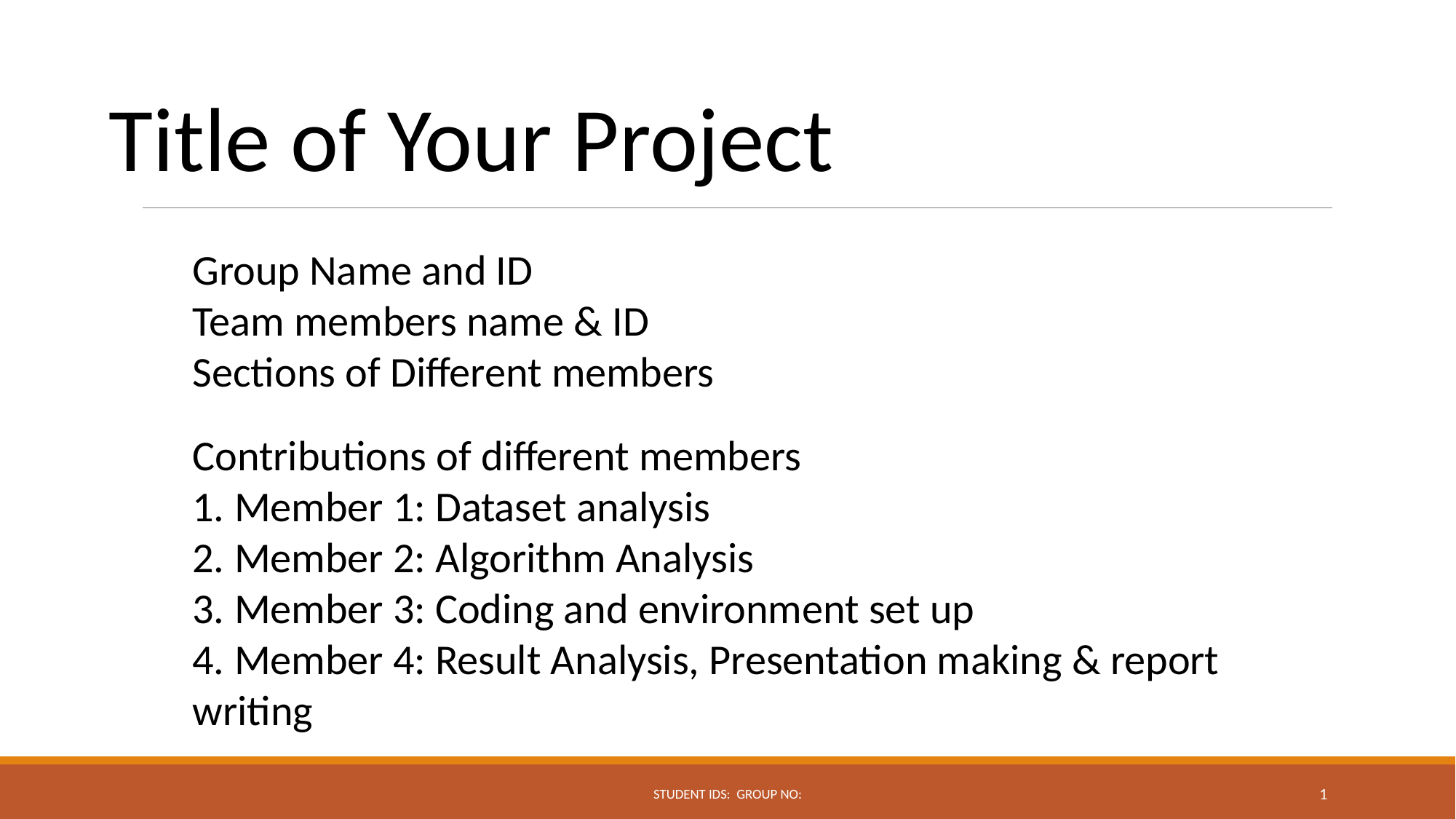

Title of Your Project
Group Name and ID
Team members name & ID
Sections of Different members

Contributions of different members
1. Member 1: Dataset analysis
2. Member 2: Algorithm Analysis
3. Member 3: Coding and environment set up
4. Member 4: Result Analysis, Presentation making & report writing

Student IDs:  Group No:
1